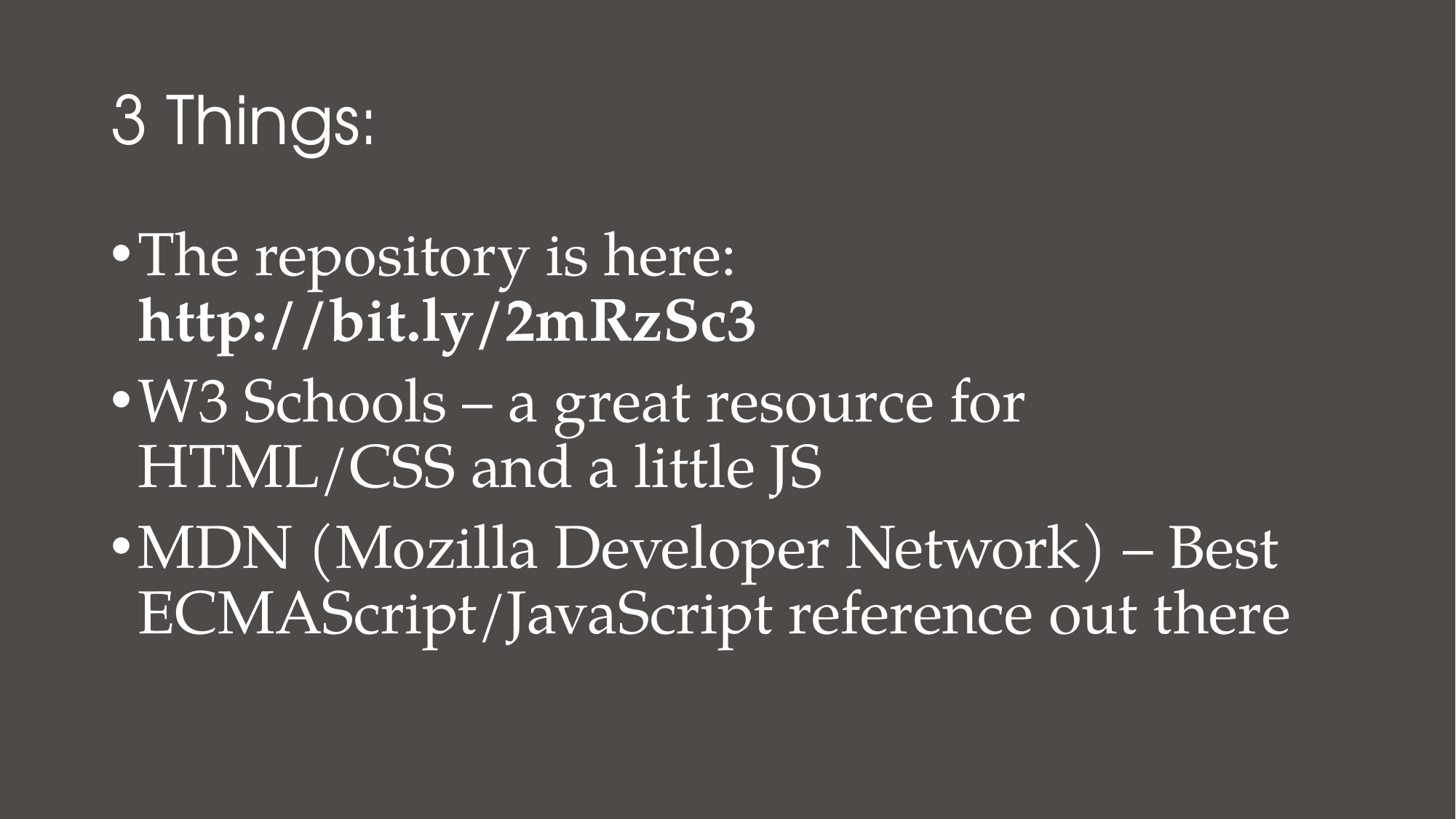

# 3 Things:
The repository is here: http://bit.ly/2mRzSc3
W3 Schools – a great resource for HTML/CSS and a little JS
MDN (Mozilla Developer Network) – Best ECMAScript/JavaScript reference out there